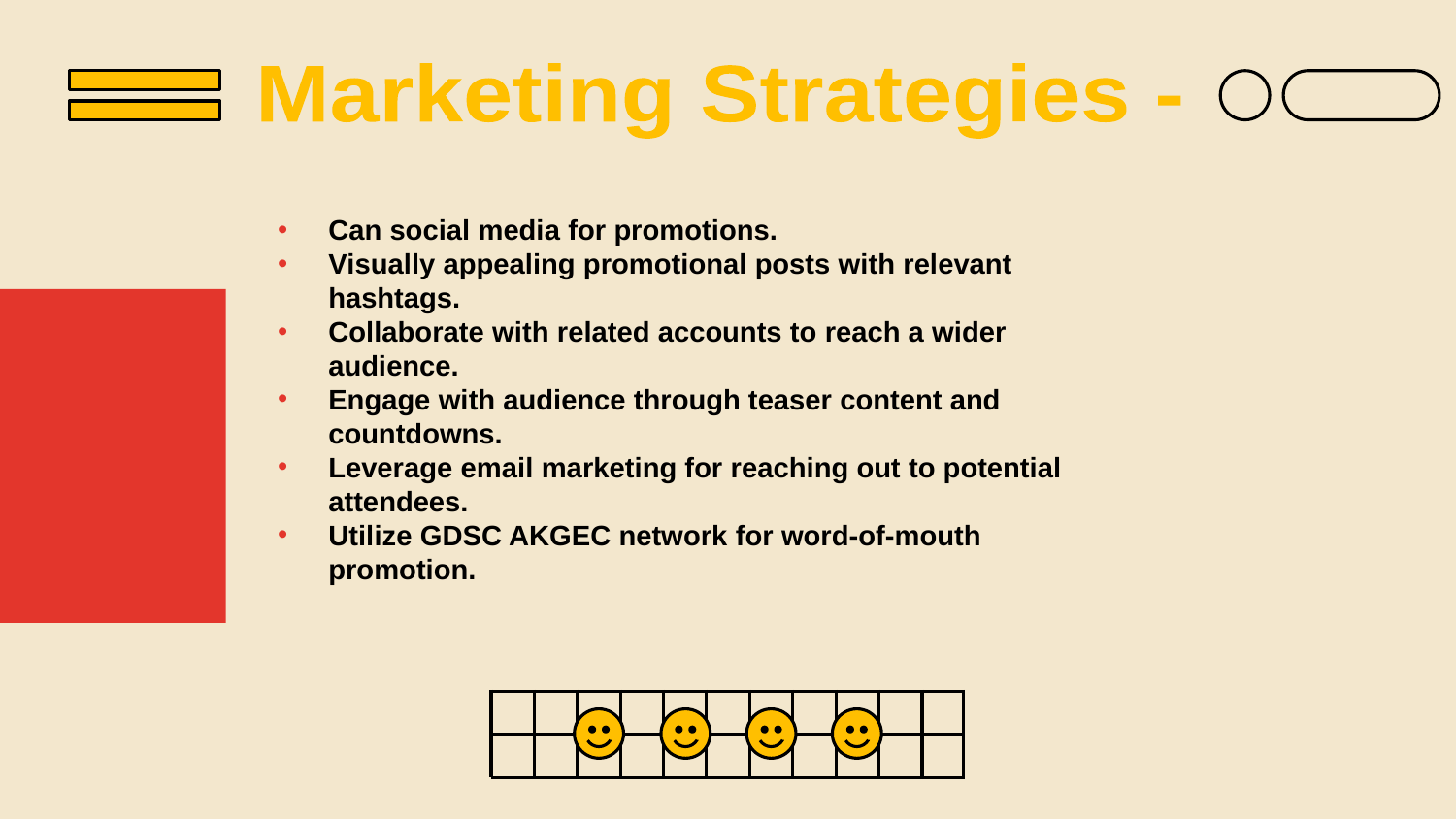

Marketing Strategies -

Can social media for promotions.
Visually appealing promotional posts with relevant hashtags.
Collaborate with related accounts to reach a wider audience.
Engage with audience through teaser content and countdowns.
Leverage email marketing for reaching out to potential attendees.
Utilize GDSC AKGEC network for word-of-mouth promotion.